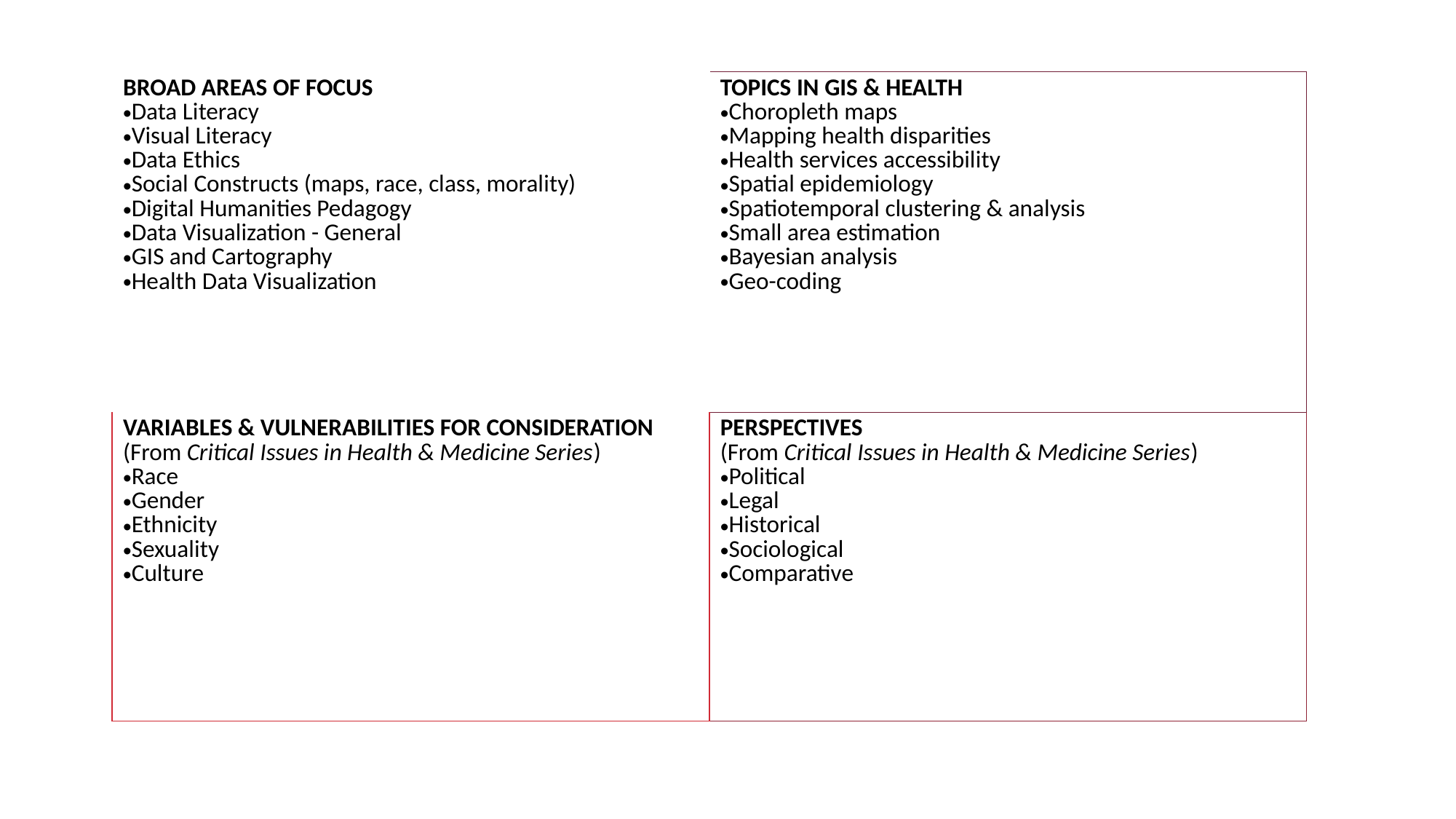

| BROAD AREAS OF FOCUS  Data Literacy  Visual Literacy  Data Ethics  Social Constructs (maps, race, class, morality)  Digital Humanities Pedagogy  Data Visualization - General  GIS and Cartography  Health Data Visualization | TOPICS IN GIS & HEALTH  Choropleth maps  Mapping health disparities  Health services accessibility  Spatial epidemiology  Spatiotemporal clustering & analysis  Small area estimation  Bayesian analysis  Geo-coding |
| --- | --- |
| VARIABLES & VULNERABILITIES FOR CONSIDERATION   (From Critical Issues in Health & Medicine Series)  Race   Gender  Ethnicity  Sexuality   Culture | PERSPECTIVES   (From Critical Issues in Health & Medicine Series)  Political  Legal  Historical  Sociological  Comparative |